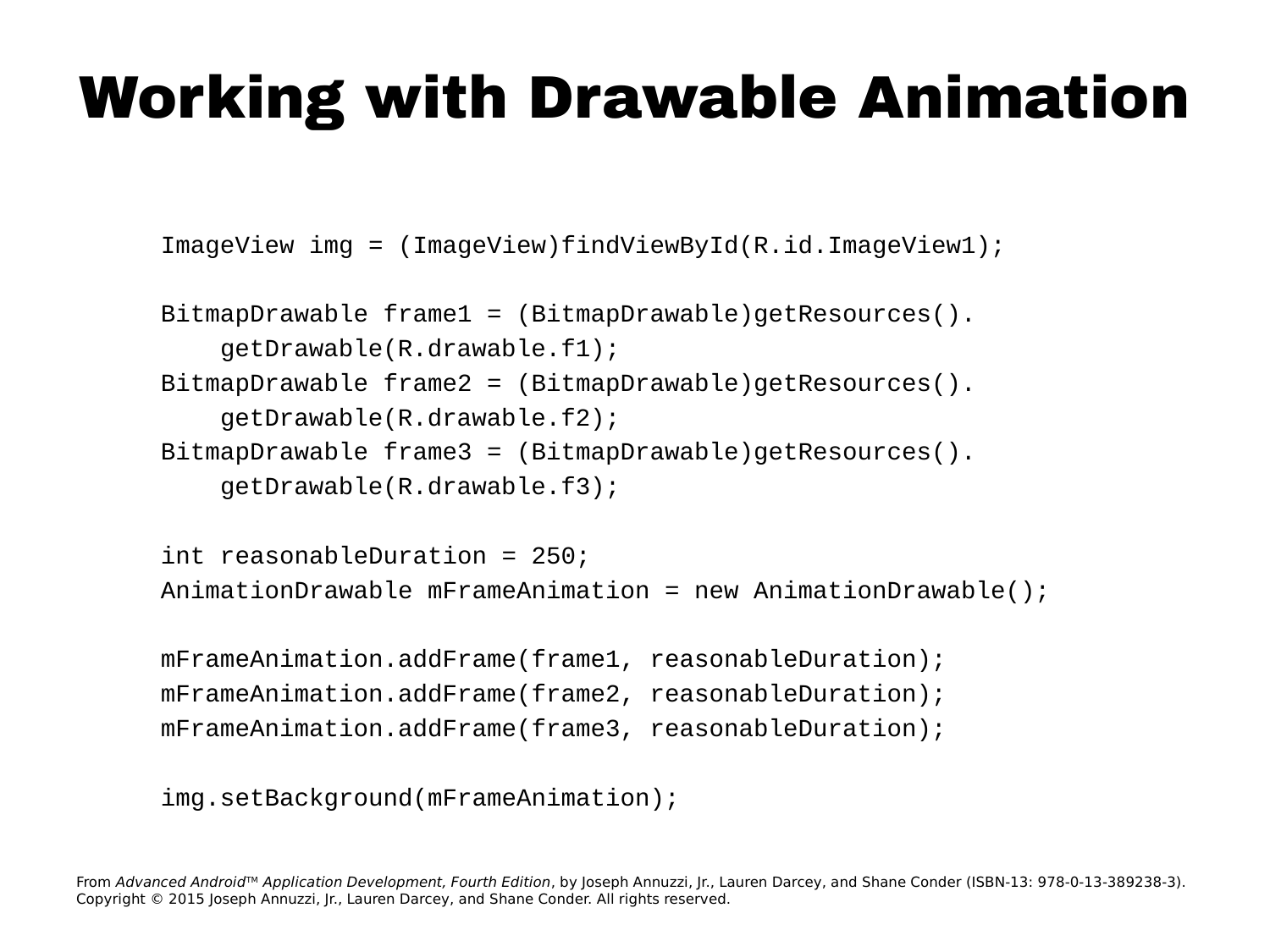

# Working with Drawable Animation
ImageView img = (ImageView)findViewById(R.id.ImageView1);

BitmapDrawable frame1 = (BitmapDrawable)getResources().
    getDrawable(R.drawable.f1);
BitmapDrawable frame2 = (BitmapDrawable)getResources().
    getDrawable(R.drawable.f2);
BitmapDrawable frame3 = (BitmapDrawable)getResources().
    getDrawable(R.drawable.f3);

int reasonableDuration = 250;
AnimationDrawable mFrameAnimation = new AnimationDrawable();

mFrameAnimation.addFrame(frame1, reasonableDuration);
mFrameAnimation.addFrame(frame2, reasonableDuration);
mFrameAnimation.addFrame(frame3, reasonableDuration);

img.setBackground(mFrameAnimation);
From Advanced AndroidTM Application Development, Fourth Edition, by Joseph Annuzzi, Jr., Lauren Darcey, and Shane Conder (ISBN-13: 978-0-13-389238-3). Copyright © 2015 Joseph Annuzzi, Jr., Lauren Darcey, and Shane Conder. All rights reserved.